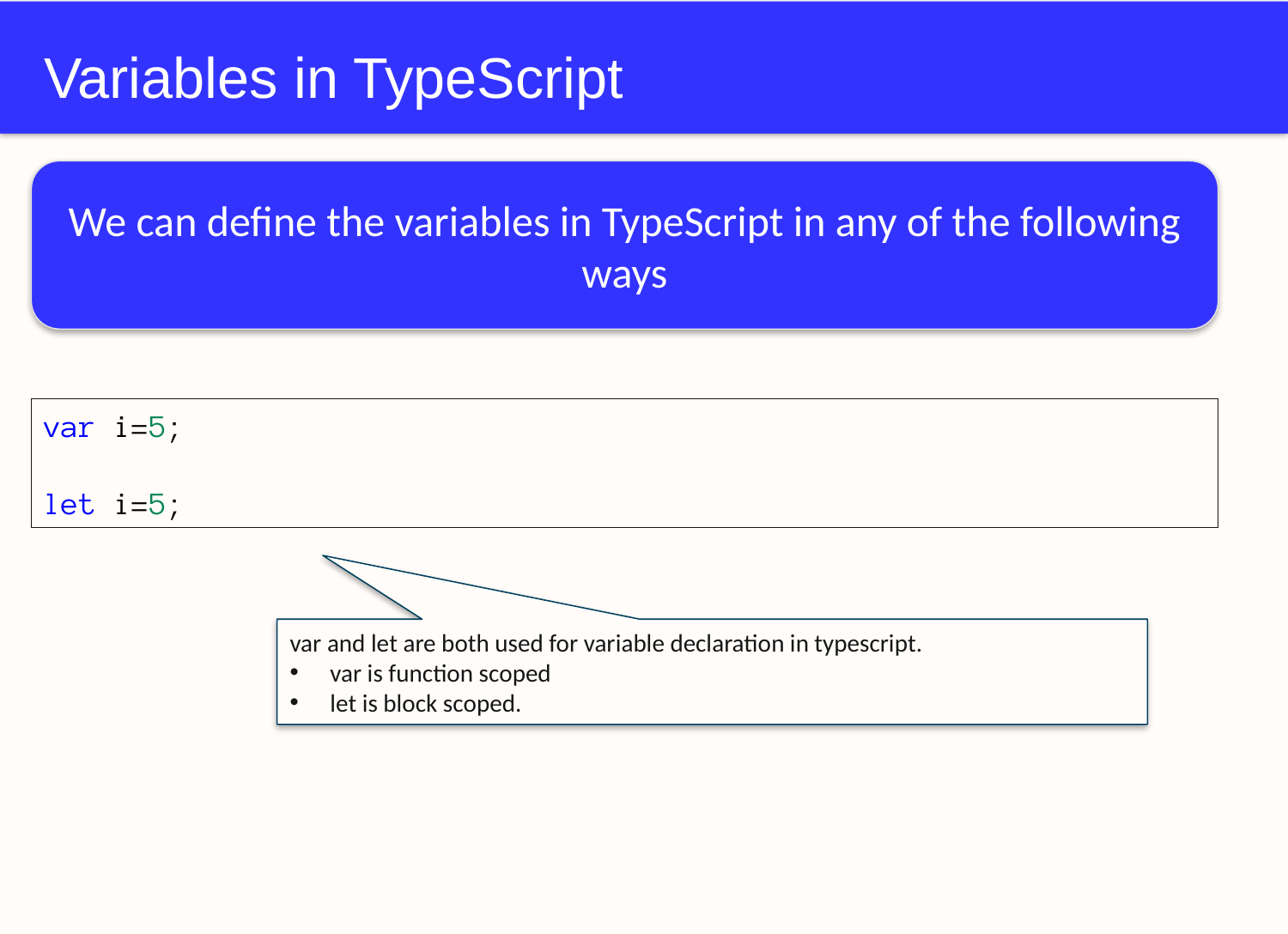

# Variables in TypeScript
We can define the variables in TypeScript in any of the following ways
var i=5;
let i=5;
var and let are both used for variable declaration in typescript.
var is function scoped
let is block scoped.